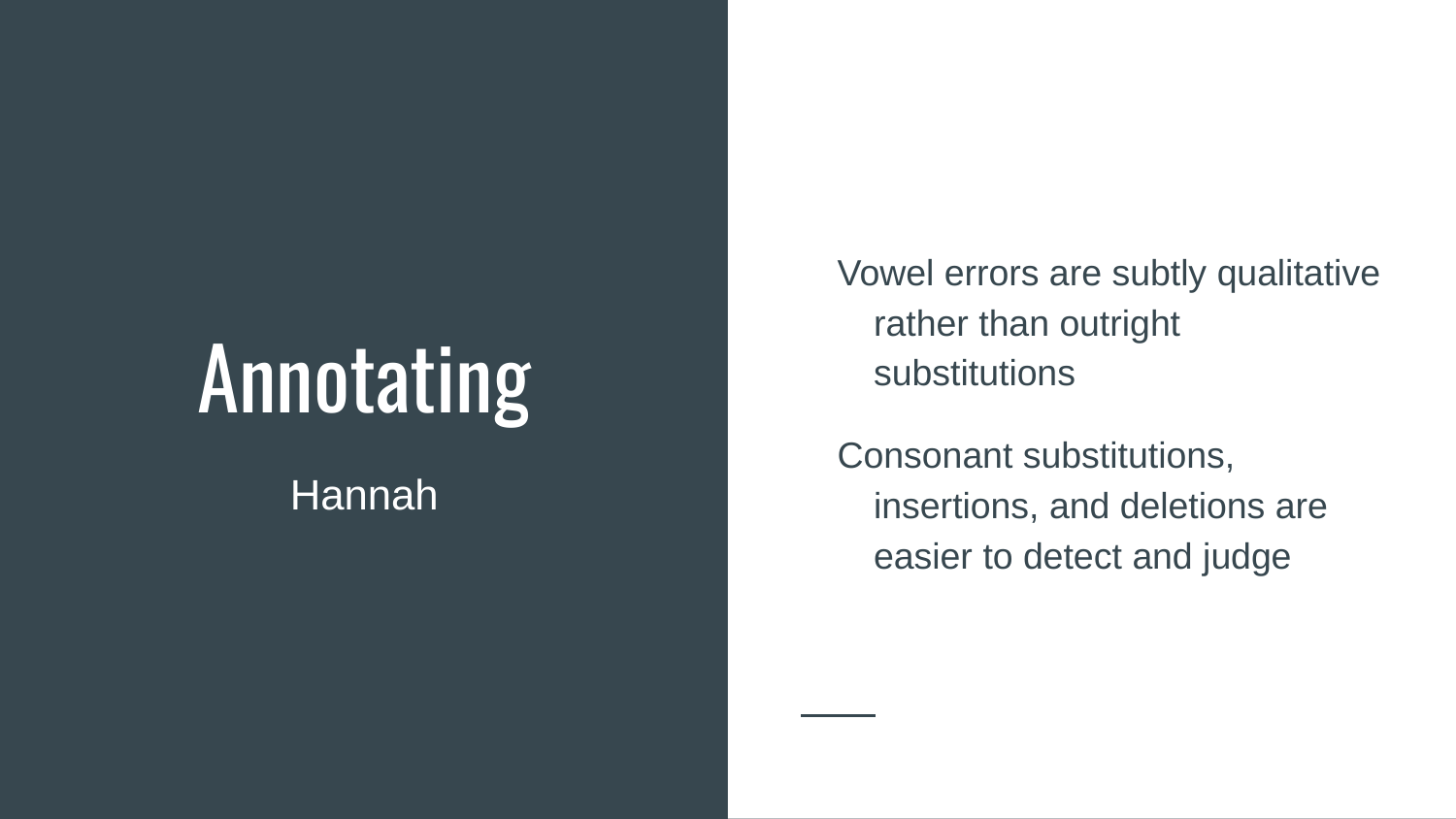

Vowel errors are subtly qualitative rather than outright substitutions
Consonant substitutions, insertions, and deletions are easier to detect and judge
# Annotating
Hannah